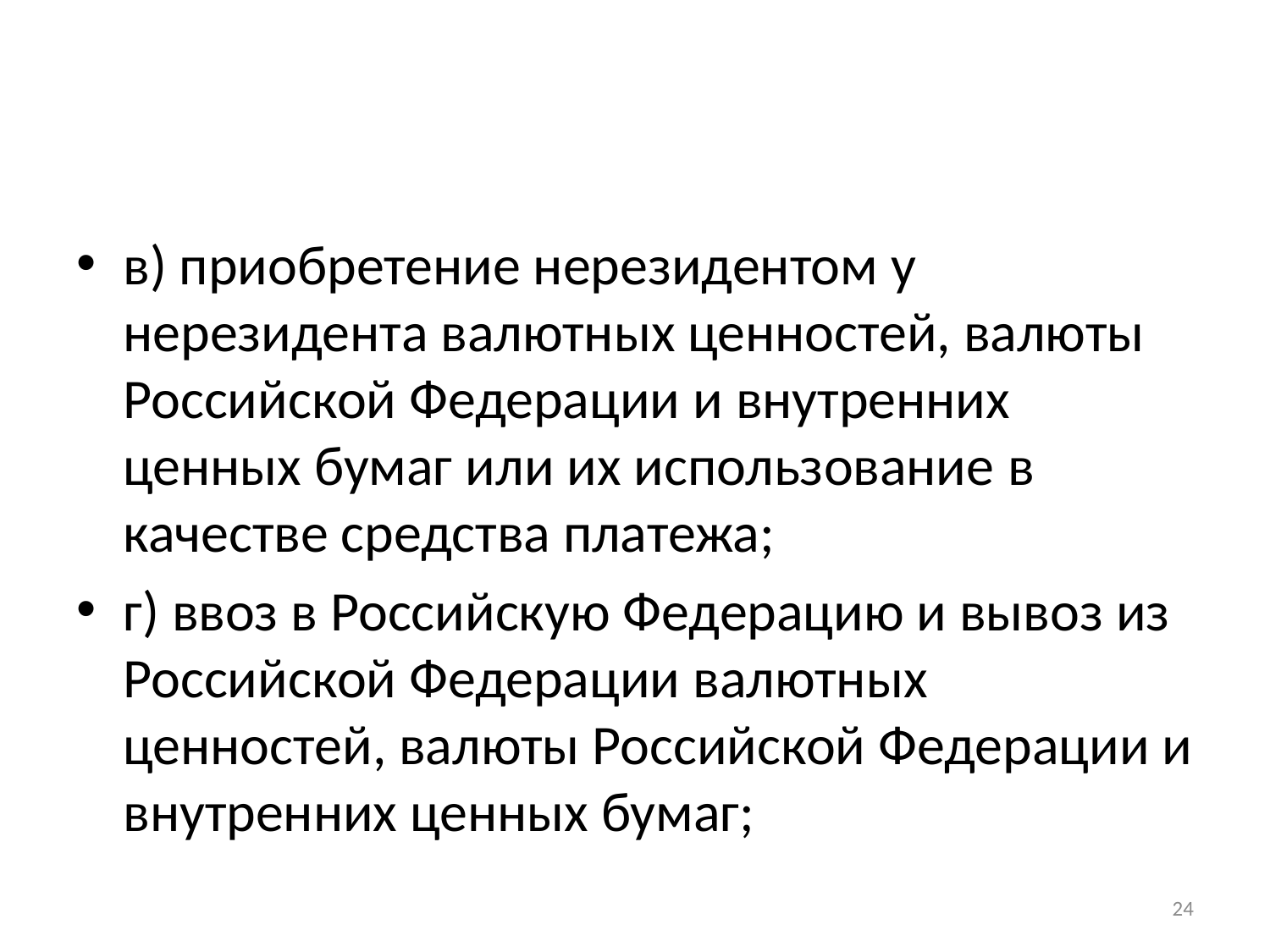

#
в) приобретение нерезидентом у нерезидента валютных ценностей, валюты Российской Федерации и внутренних ценных бумаг или их использование в качестве средства платежа;
г) ввоз в Российскую Федерацию и вывоз из Российской Федерации валютных ценностей, валюты Российской Федерации и внутренних ценных бумаг;

24